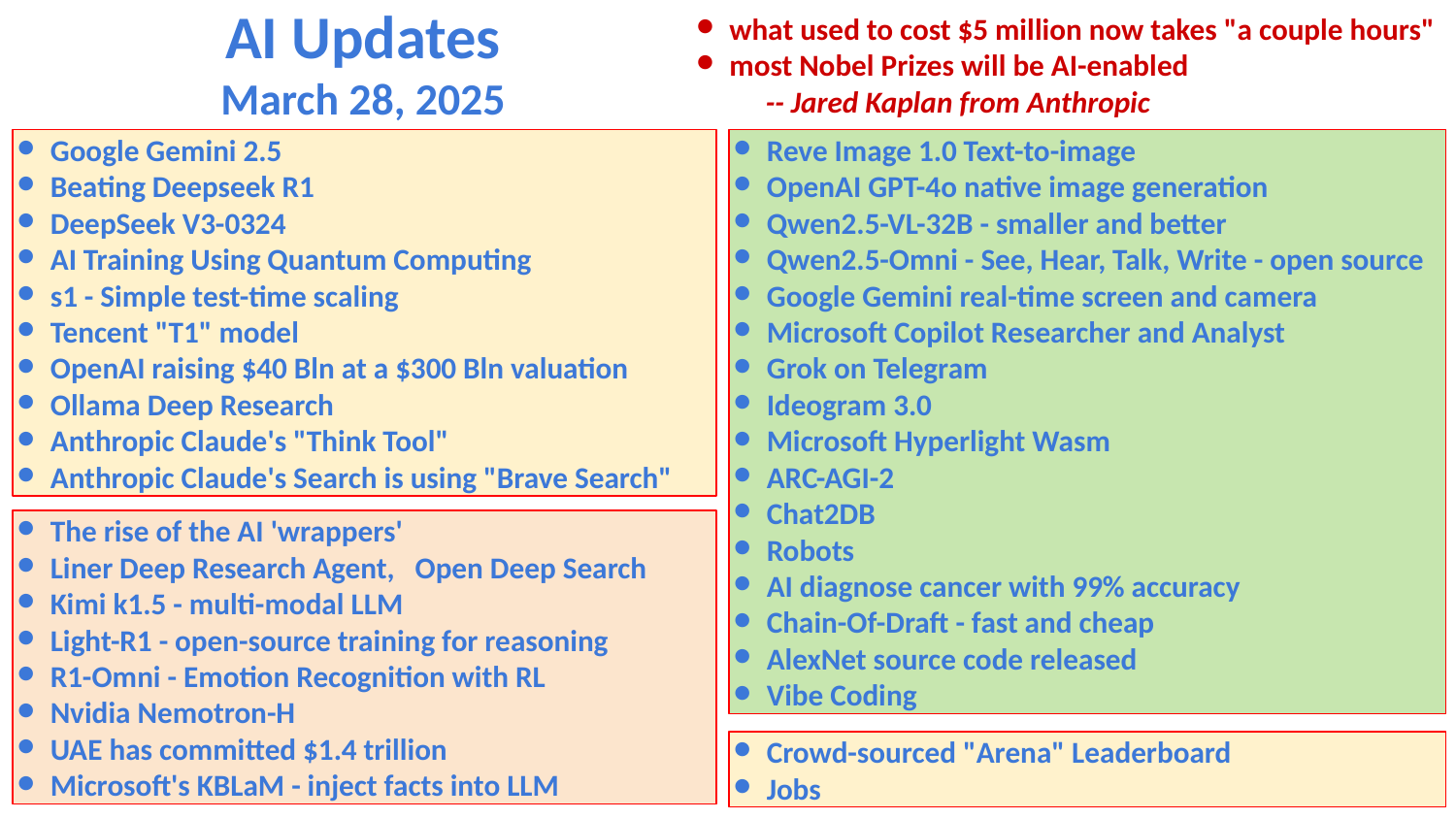

AI Updates
March 28, 2025
what used to cost $5 million now takes "a couple hours"
most Nobel Prizes will be AI-enabled
-- Jared Kaplan from Anthropic
Google Gemini 2.5
Beating Deepseek R1
DeepSeek V3-0324
AI Training Using Quantum Computing
s1 - Simple test-time scaling
Tencent "T1" model
OpenAI raising $40 Bln at a $300 Bln valuation
Ollama Deep Research
Anthropic Claude's "Think Tool"
Anthropic Claude's Search is using "Brave Search"
Reve Image 1.0 Text-to-image
OpenAI GPT-4o native image generation
Qwen2.5-VL-32B - smaller and better
Qwen2.5-Omni - See, Hear, Talk, Write - open source
Google Gemini real-time screen and camera
Microsoft Copilot Researcher and Analyst
Grok on Telegram
Ideogram 3.0
Microsoft Hyperlight Wasm
ARC-AGI-2
Chat2DB
Robots
AI diagnose cancer with 99% accuracy
Chain-Of-Draft - fast and cheap
AlexNet source code released
Vibe Coding
The rise of the AI 'wrappers'
Liner Deep Research Agent,   Open Deep Search
Kimi k1.5 - multi-modal LLM
Light-R1 - open-source training for reasoning
R1-Omni - Emotion Recognition with RL
Nvidia Nemotron-H
UAE has committed $1.4 trillion
Microsoft's KBLaM - inject facts into LLM
Crowd-sourced "Arena" Leaderboard
Jobs